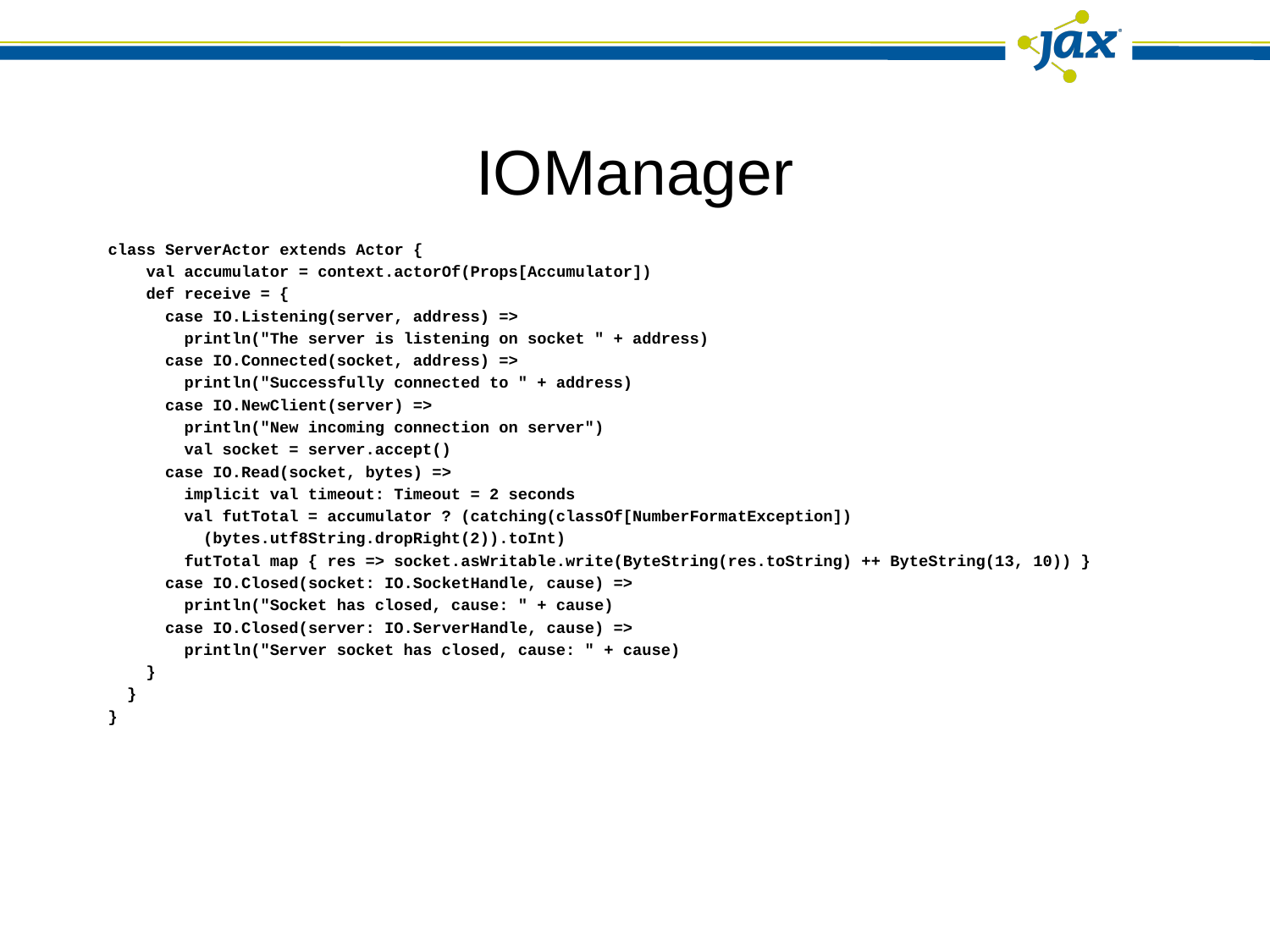

# IOManager
class ServerActor extends Actor {
    val accumulator = context.actorOf(Props[Accumulator])
    def receive = {
      case IO.Listening(server, address) =>
        println("The server is listening on socket " + address)
      case IO.Connected(socket, address) =>
        println("Successfully connected to " + address)
      case IO.NewClient(server) =>
        println("New incoming connection on server")
        val socket = server.accept()
      case IO.Read(socket, bytes) =>
        implicit val timeout: Timeout = 2 seconds
        val futTotal = accumulator ? (catching(classOf[NumberFormatException])
          (bytes.utf8String.dropRight(2)).toInt)
        futTotal map { res => socket.asWritable.write(ByteString(res.toString) ++ ByteString(13, 10)) }
      case IO.Closed(socket: IO.SocketHandle, cause) =>
        println("Socket has closed, cause: " + cause)
      case IO.Closed(server: IO.ServerHandle, cause) =>
        println("Server socket has closed, cause: " + cause)
    }
  }
}